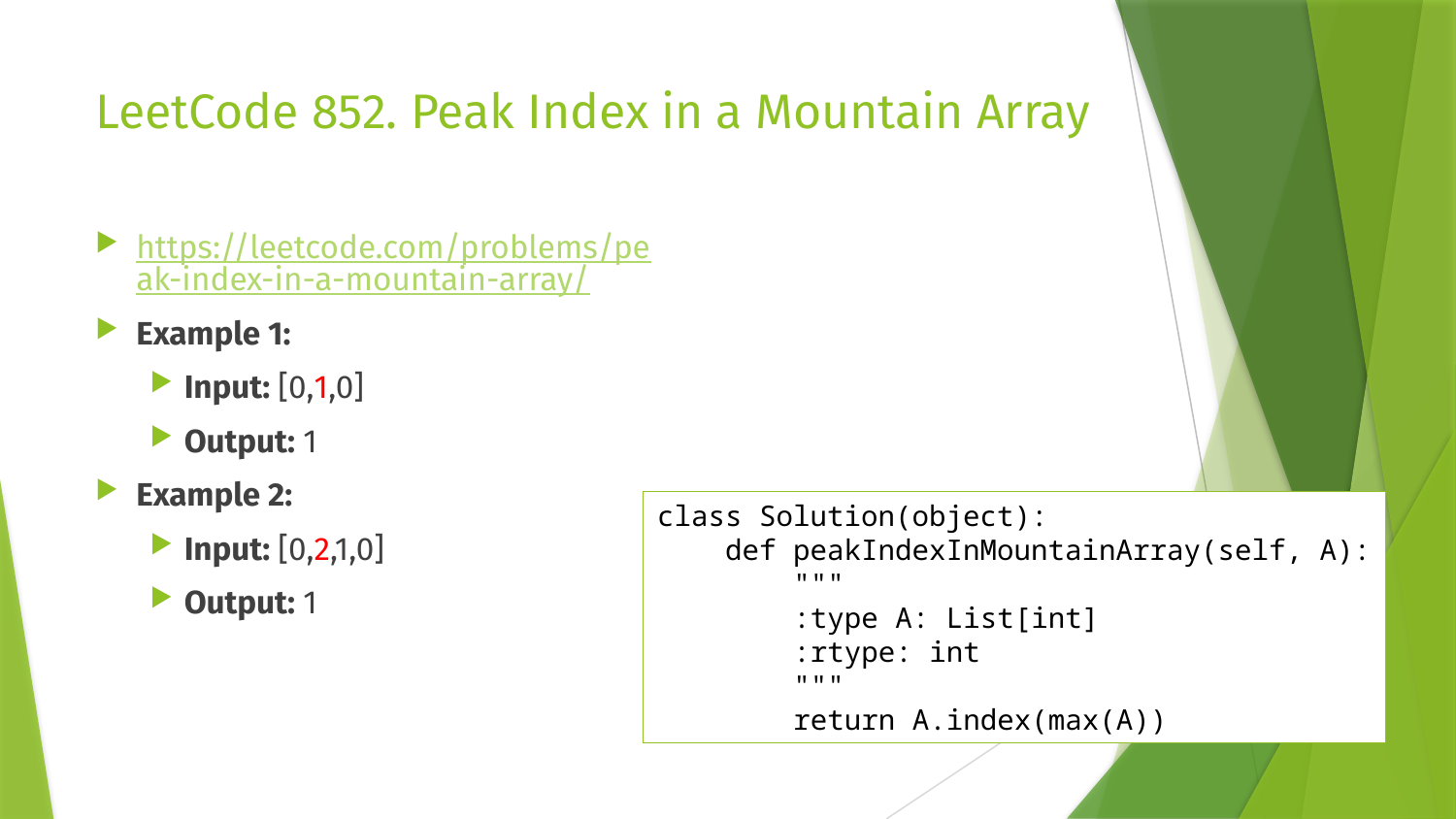

# LeetCode 852. Peak Index in a Mountain Array
https://leetcode.com/problems/peak-index-in-a-mountain-array/
Example 1:
Input: [0,1,0]
Output: 1
Example 2:
Input: [0,2,1,0]
Output: 1

﻿class Solution(object):
    def peakIndexInMountainArray(self, A):
        """
        :type A: List[int]
        :rtype: int
        """
        return A.index(max(A))